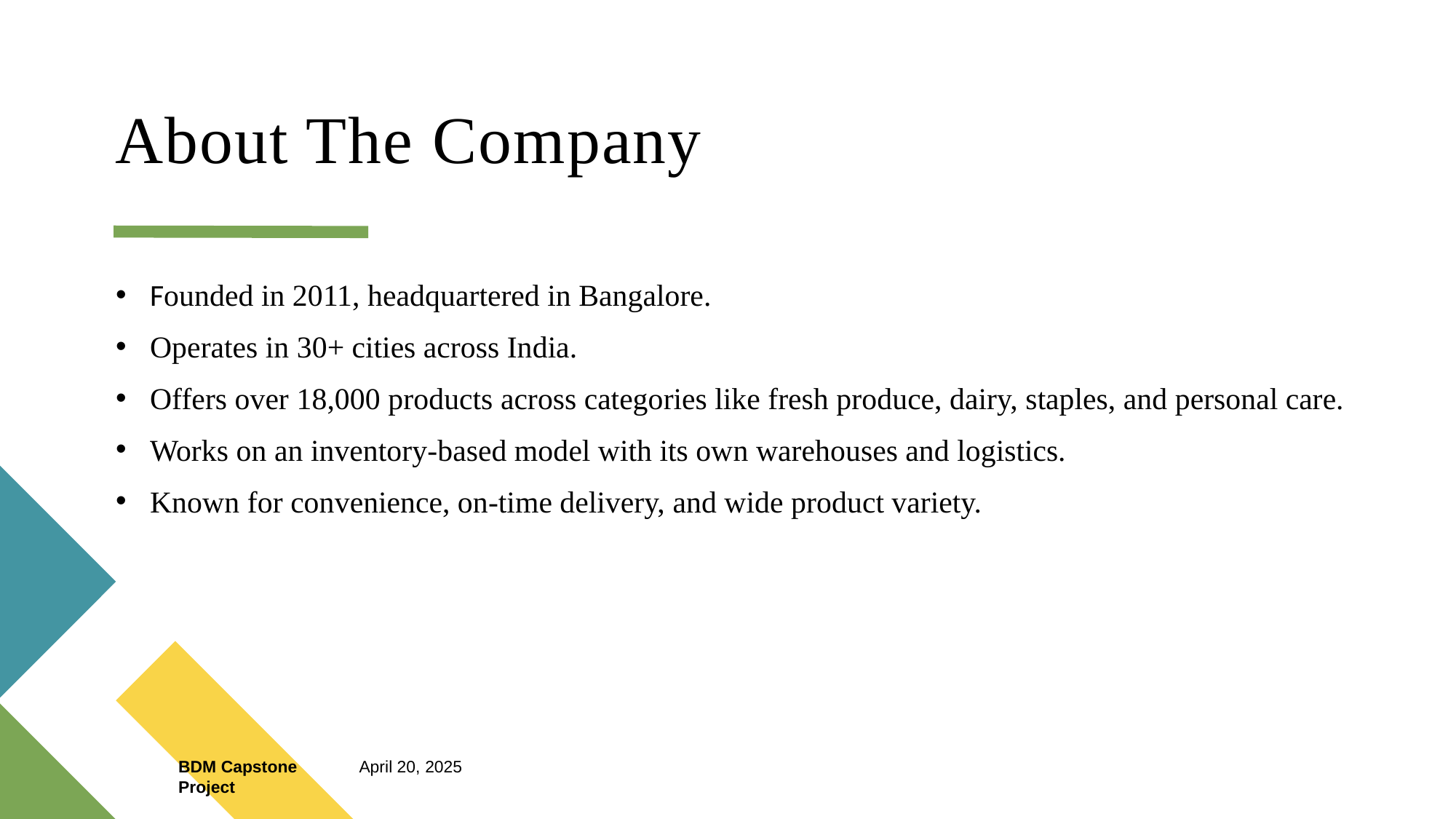

# About The Company
Founded in 2011, headquartered in Bangalore.
Operates in 30+ cities across India.
Offers over 18,000 products across categories like fresh produce, dairy, staples, and personal care.
Works on an inventory-based model with its own warehouses and logistics.
Known for convenience, on-time delivery, and wide product variety.

3
BDM Capstone Project
April 20, 2025